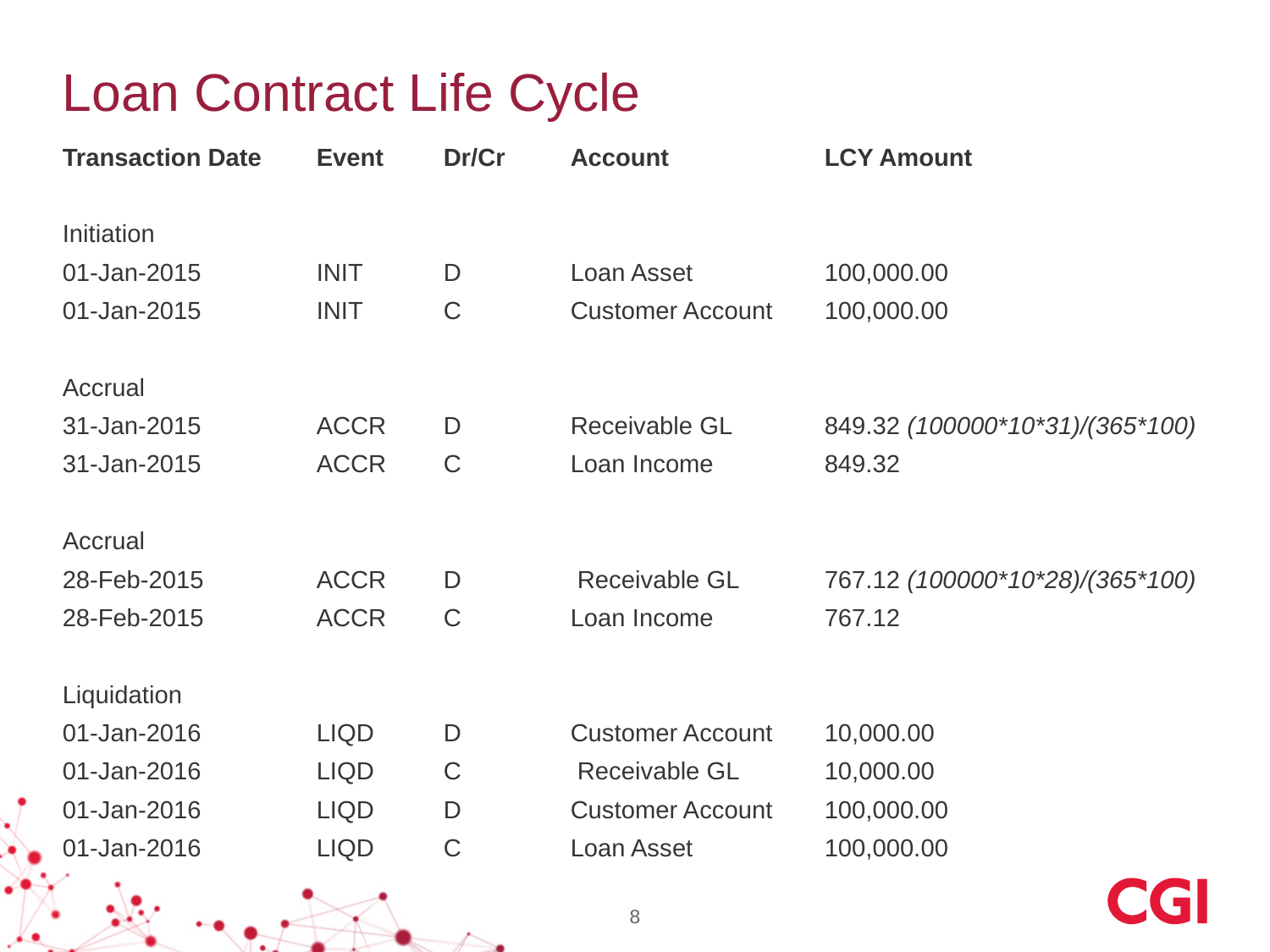

# Loan Contract Life Cycle
Transaction Date	Event 	Dr/Cr 	Account		LCY Amount

Initiation
01-Jan-2015	INIT	D	Loan Asset		100,000.00
01-Jan-2015	INIT	C	Customer Account	100,000.00

Accrual
31-Jan-2015	ACCR	D	Receivable GL	849.32 (100000*10*31)/(365*100)
31-Jan-2015	ACCR	C	Loan Income	849.32

Accrual
28-Feb-2015	ACCR	D	 Receivable GL 	767.12 (100000*10*28)/(365*100)
28-Feb-2015	ACCR	C	Loan Income	767.12

Liquidation
01-Jan-2016	LIQD	D	Customer Account 	10,000.00
01-Jan-2016	LIQD	C	 Receivable GL 	10,000.00
01-Jan-2016	LIQD	D	Customer Account	100,000.00
01-Jan-2016	LIQD	C	Loan Asset		100,000.00

8